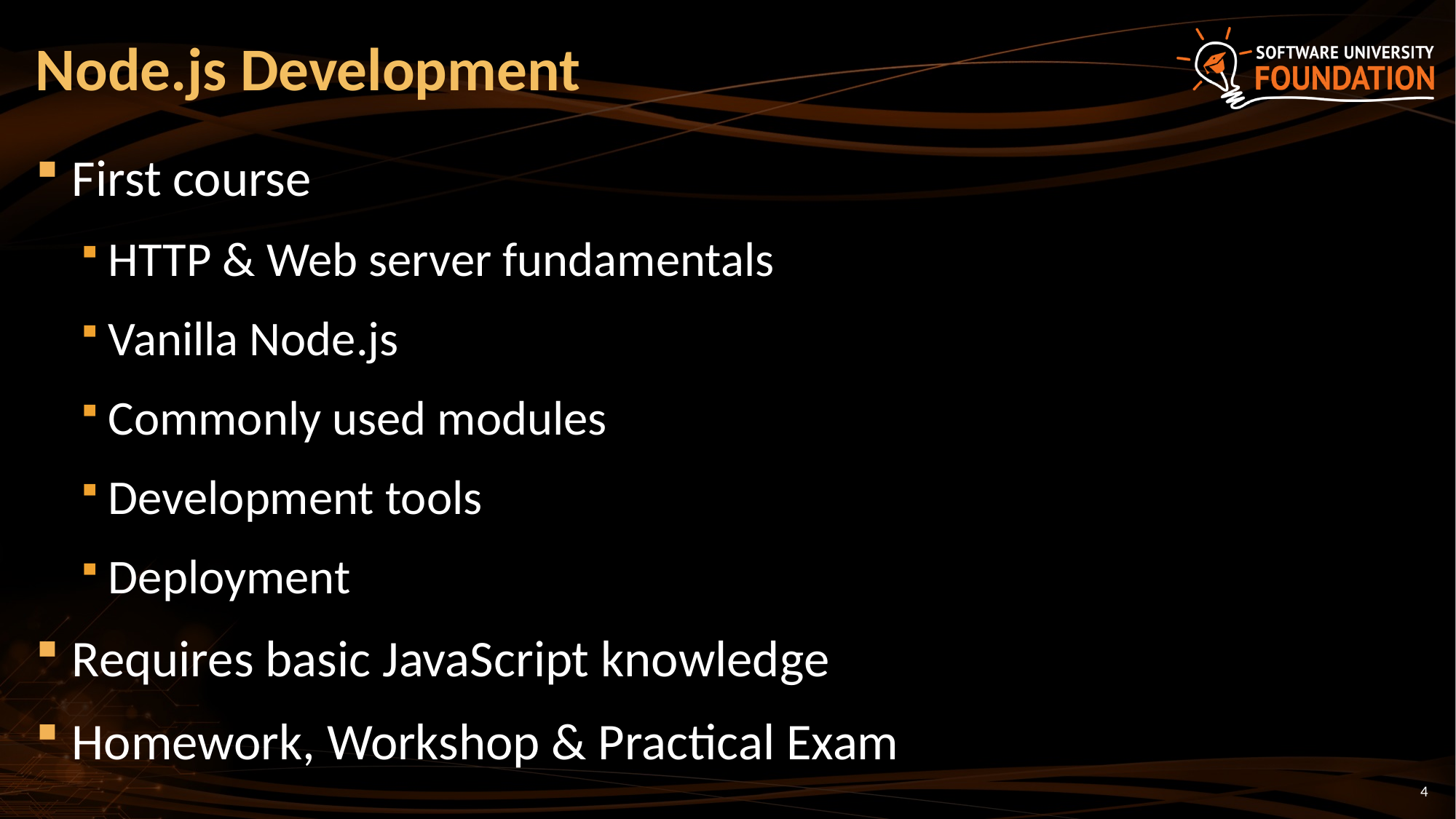

# Node.js Development
First course
HTTP & Web server fundamentals
Vanilla Node.js
Commonly used modules
Development tools
Deployment
Requires basic JavaScript knowledge
Homework, Workshop & Practical Exam

4